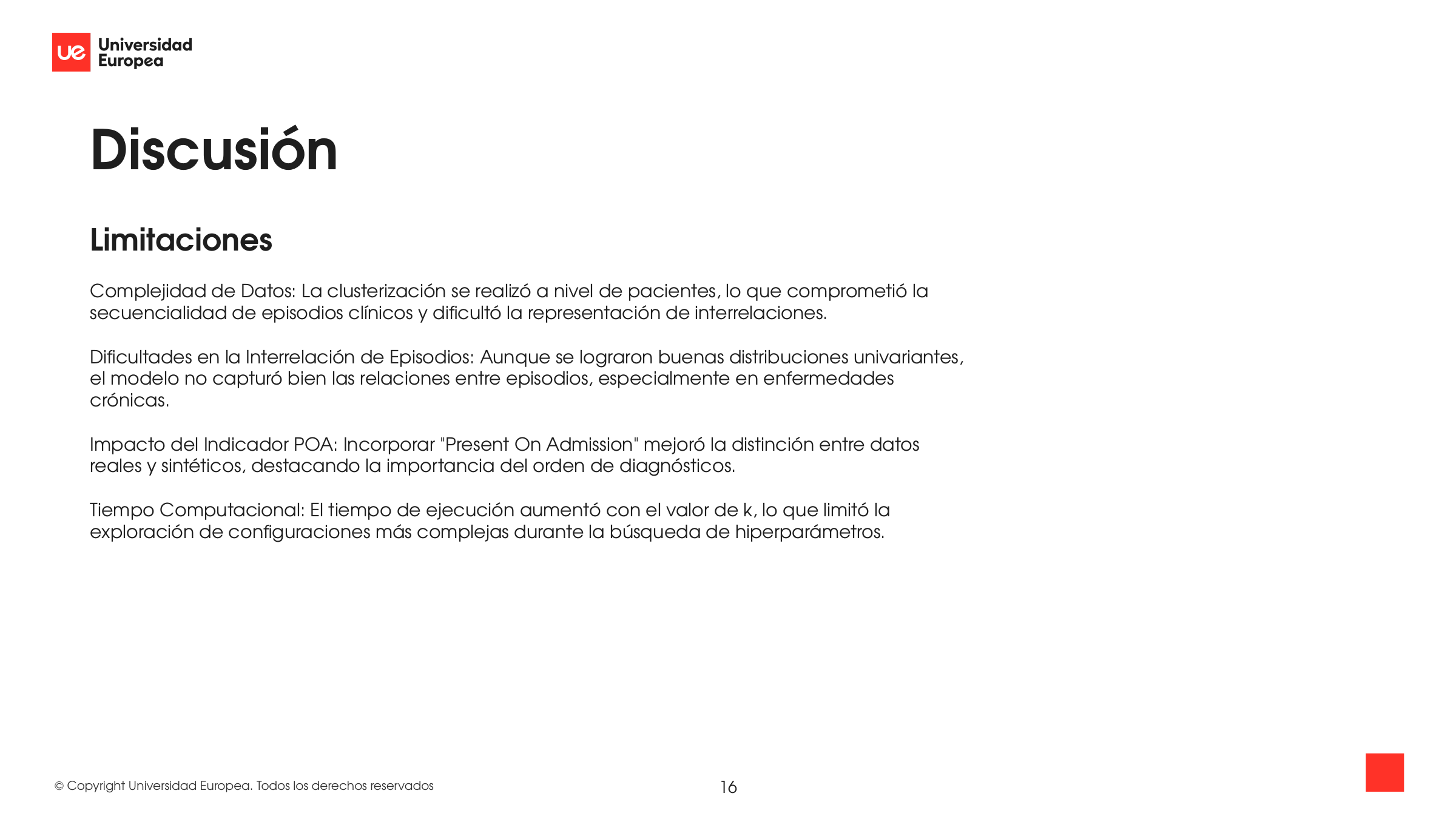

# Discusión
Limitaciones
Complejidad de Datos: La clusterización se realizó a nivel de pacientes, lo que comprometió la secuencialidad de episodios clínicos y dificultó la representación de interrelaciones.
Dificultades en la Interrelación de Episodios: Aunque se lograron buenas distribuciones univariantes, el modelo no capturó bien las relaciones entre episodios, especialmente en enfermedades crónicas.
Impacto del Indicador POA: Incorporar "Present On Admission" mejoró la distinción entre datos reales y sintéticos, destacando la importancia del orden de diagnósticos.
Tiempo Computacional: El tiempo de ejecución aumentó con el valor de k, lo que limitó la exploración de configuraciones más complejas durante la búsqueda de hiperparámetros.
16